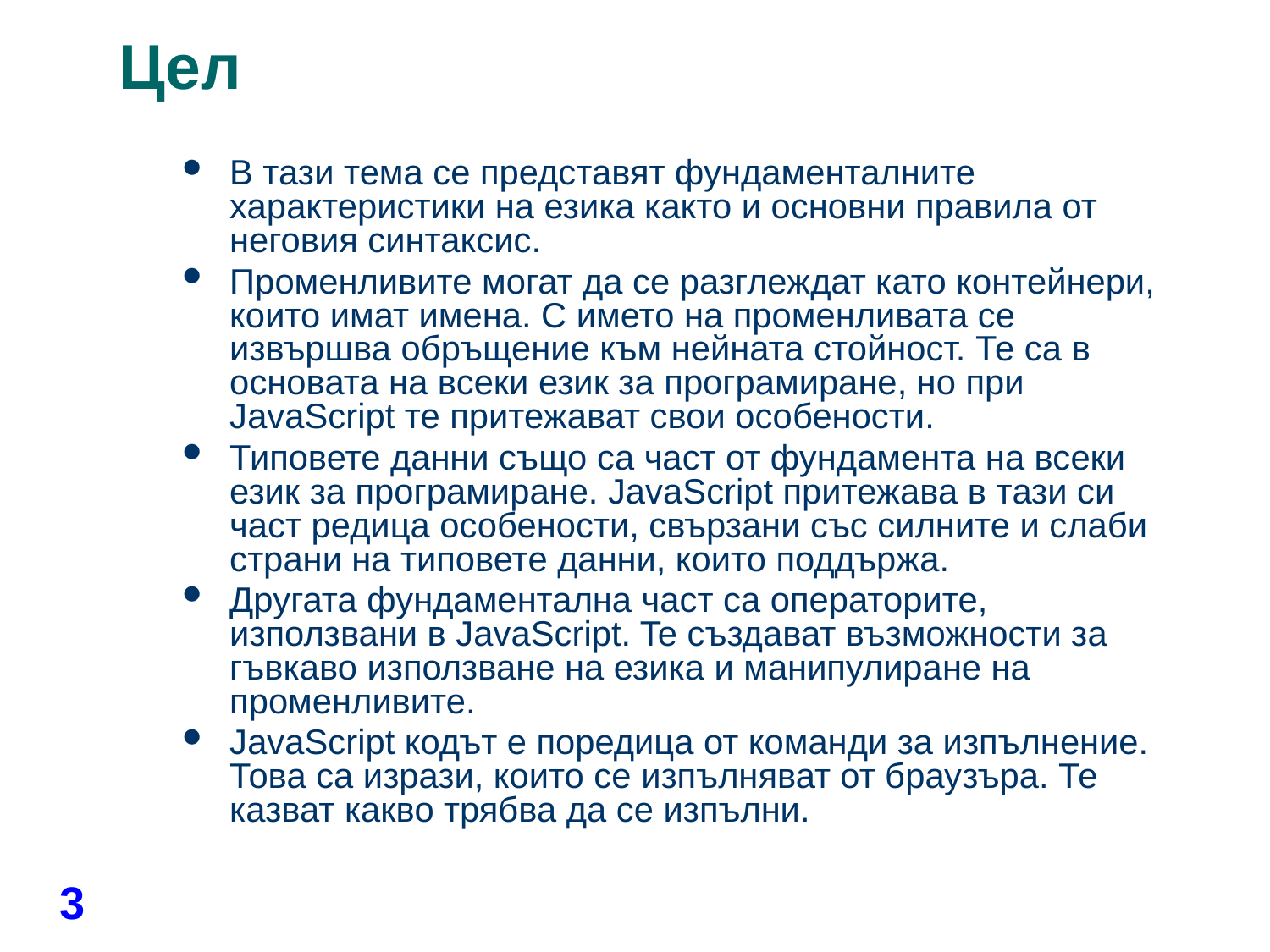

Цел
В тази тема се представят фундаменталните характеристики на езика както и основни правила от неговия синтаксис.
Променливите могат да се разглеждат като контейнери, които имат имена. С името на променливата се извършва обръщение към нейната стойност. Те са в основата на всеки език за програмиране, но при JavaScript те притежават свои особености.
Типовете данни също са част от фундамента на всеки език за програмиране. JavaScript притежава в тази си част редица особености, свързани със силните и слаби страни на типовете данни, които поддържа.
Другата фундаментална част са операторите, използвани в JavaScript. Te създават възможности за гъвкаво използване на езика и манипулиране на променливите.
JavaScript кодът е поредица от команди за изпълнение. Това са изрази, които се изпълняват от браузъра. Те казват какво трябва да се изпълни.
3